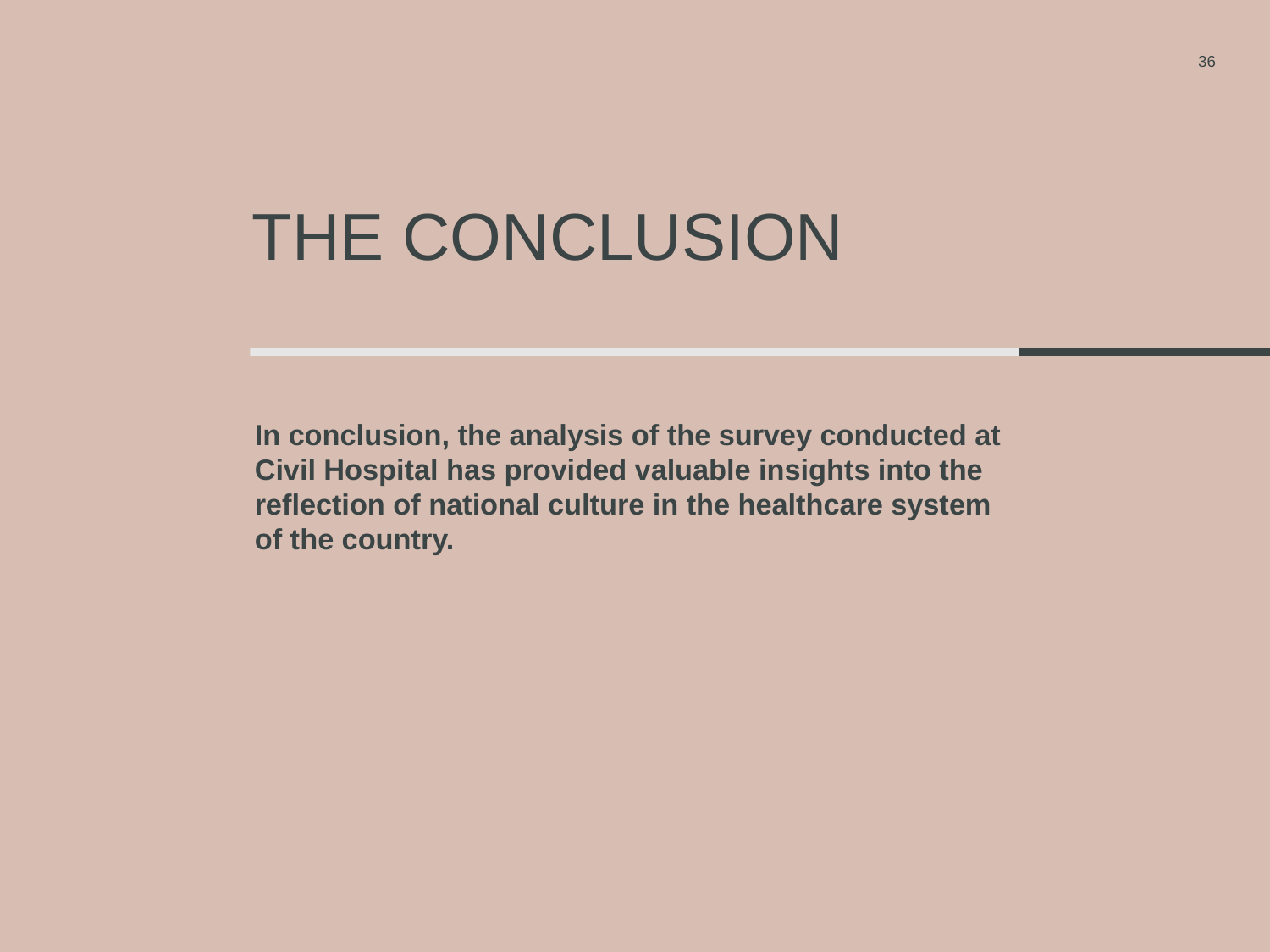

36
# The Conclusion
In conclusion, the analysis of the survey conducted at Civil Hospital has provided valuable insights into the reflection of national culture in the healthcare system of the country.